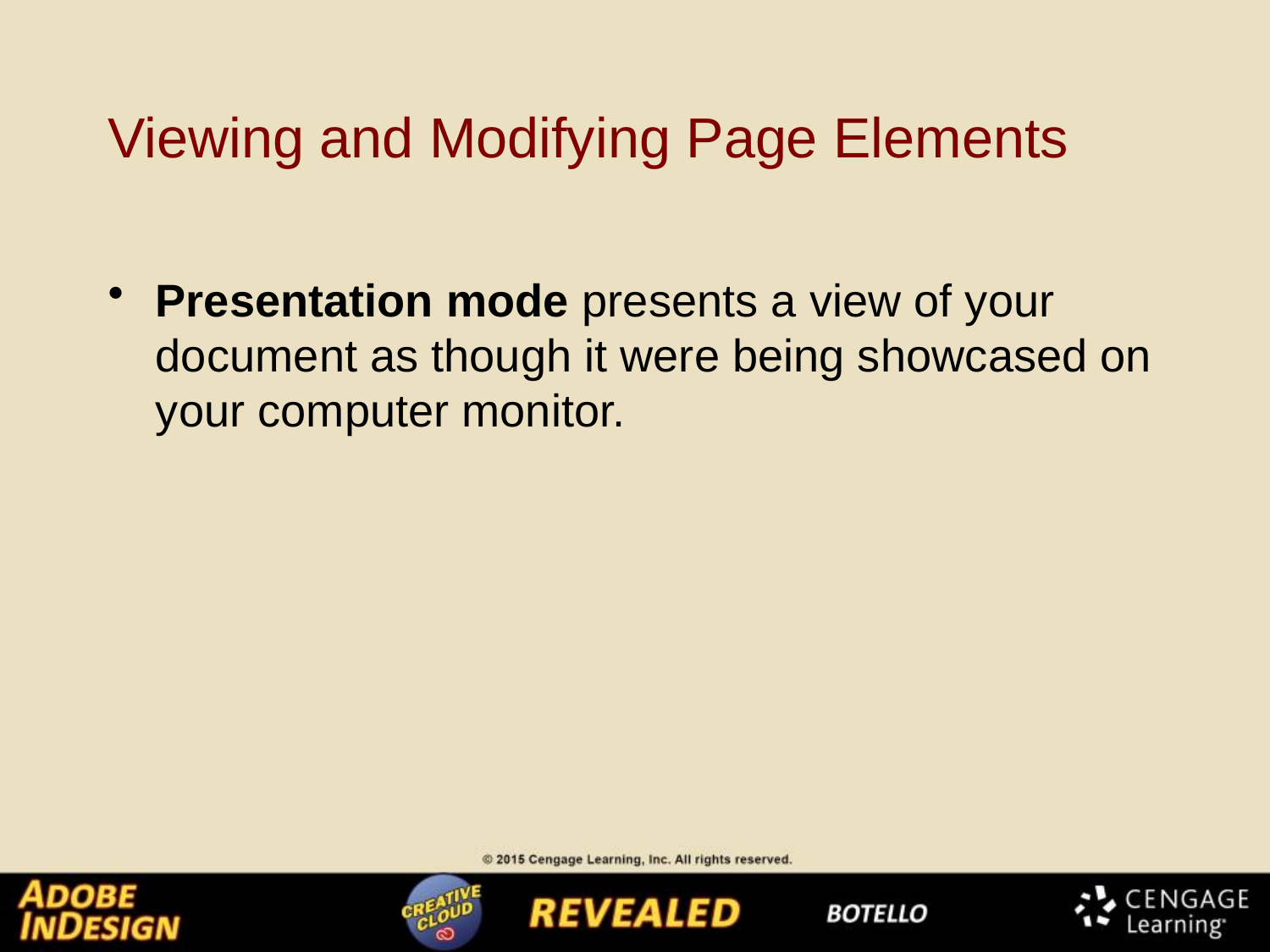

# Viewing and Modifying Page Elements
Presentation mode presents a view of your document as though it were being showcased on your computer monitor.